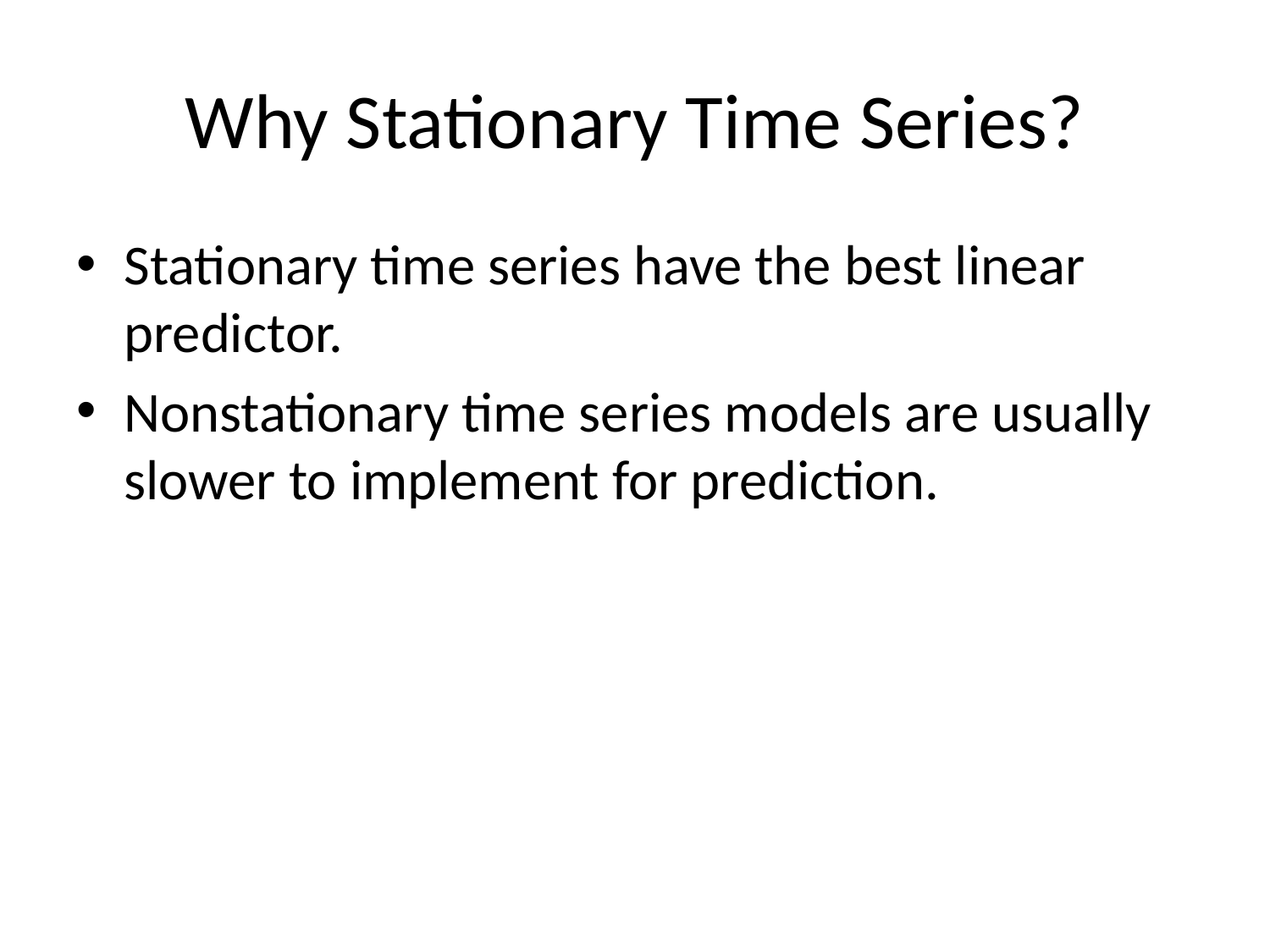

# Why Stationary Time Series?
Stationary time series have the best linear predictor.
Nonstationary time series models are usually slower to implement for prediction.